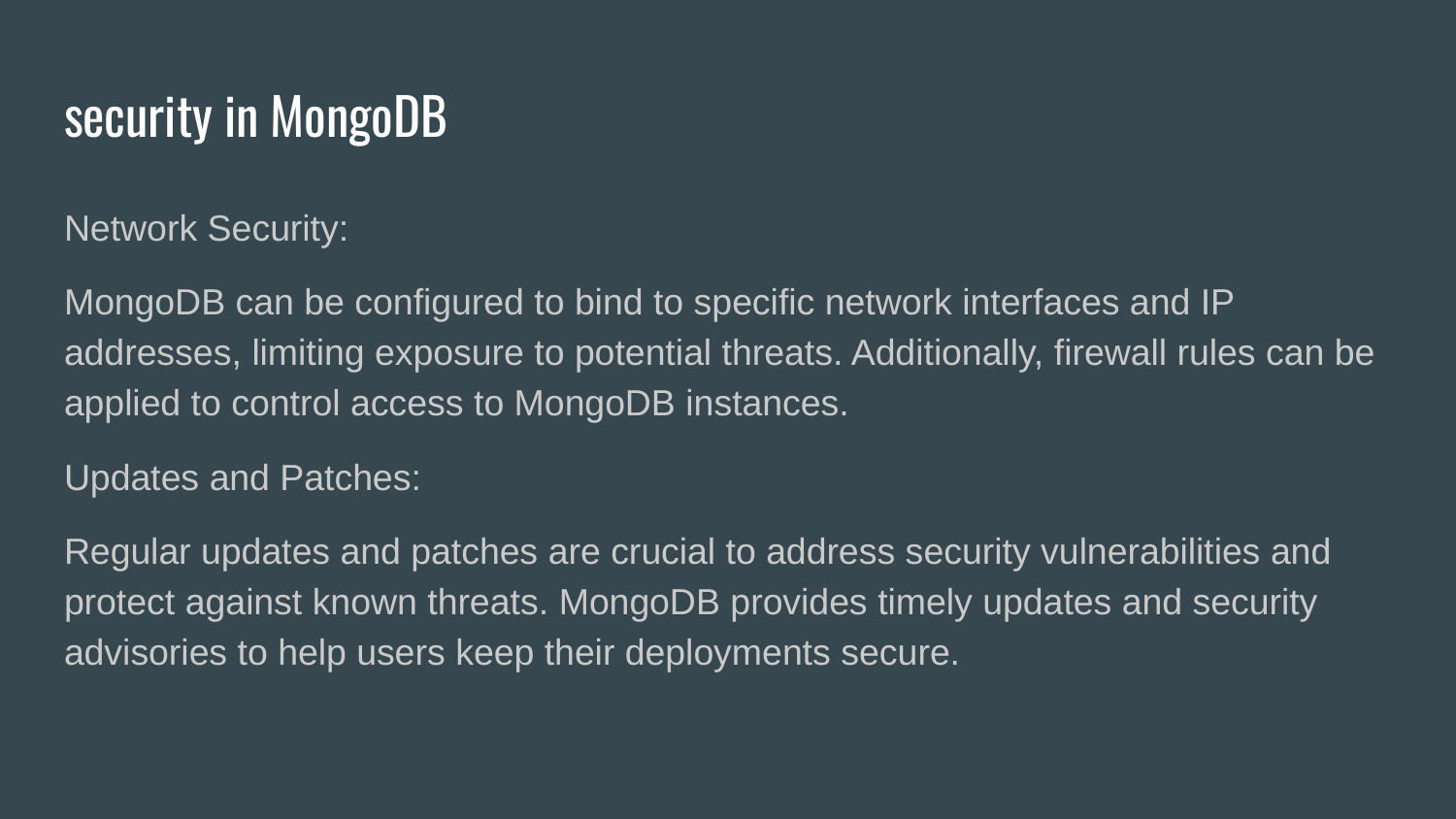

# security in MongoDB
Network Security:
MongoDB can be configured to bind to specific network interfaces and IP addresses, limiting exposure to potential threats. Additionally, firewall rules can be applied to control access to MongoDB instances.
Updates and Patches:
Regular updates and patches are crucial to address security vulnerabilities and protect against known threats. MongoDB provides timely updates and security advisories to help users keep their deployments secure.